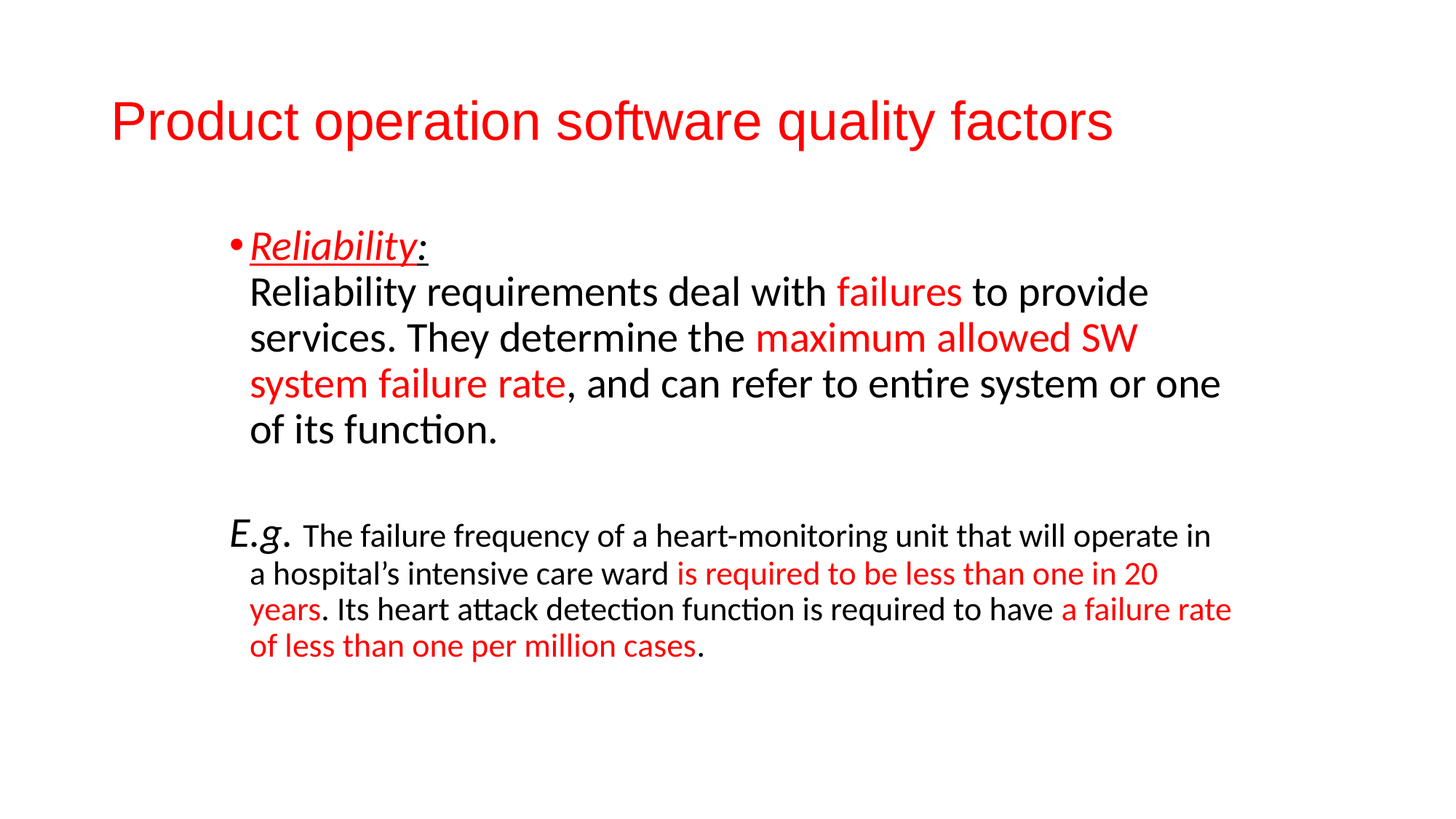

# Product operation software quality factors
Reliability:
Reliability requirements deal with failures to provide services. They determine the maximum allowed SW system failure rate, and can refer to entire system or one of its function.
E.g. The failure frequency of a heart-monitoring unit that will operate in a hospital’s intensive care ward is required to be less than one in 20 years. Its heart attack detection function is required to have a failure rate of less than one per million cases.